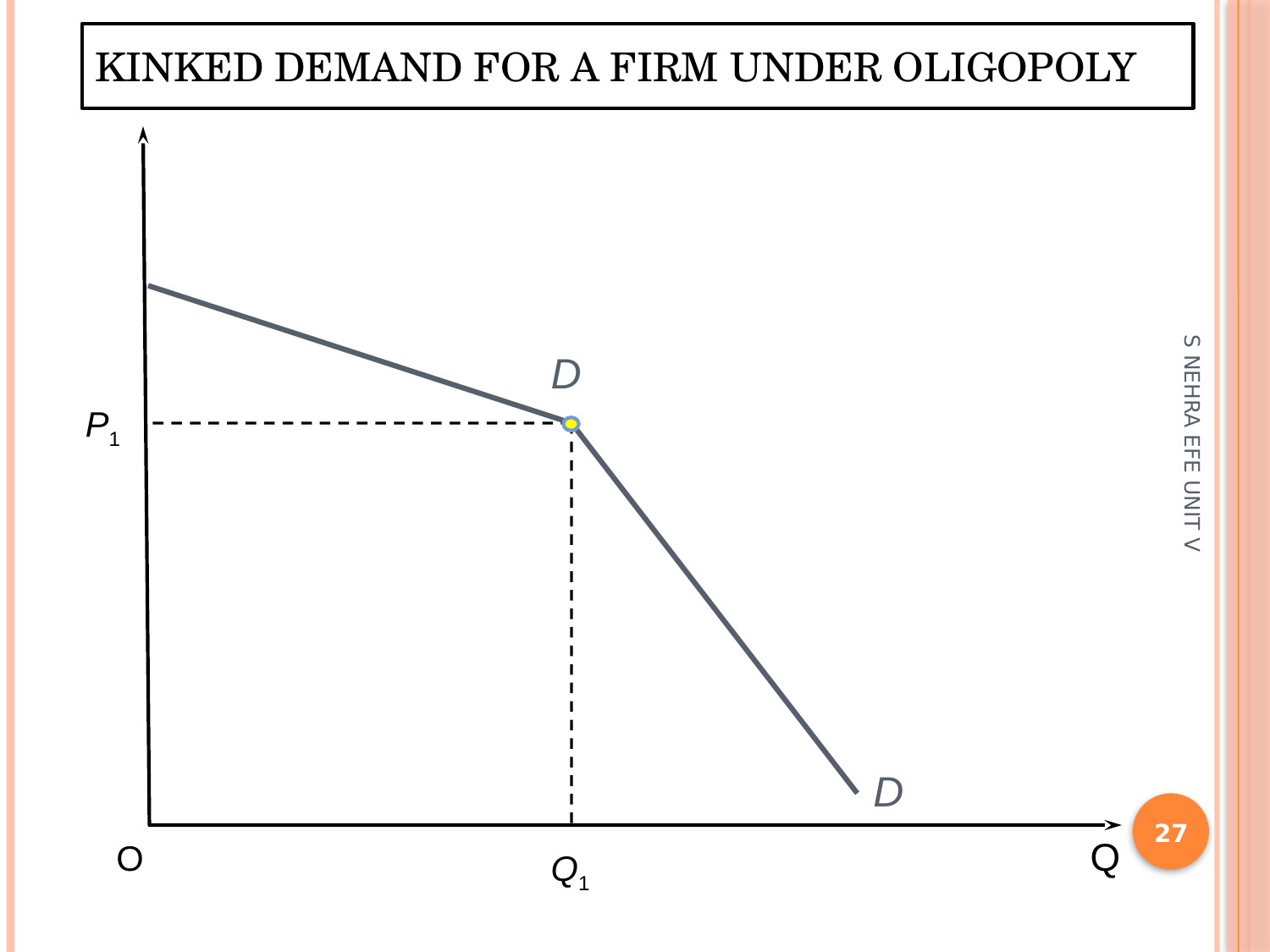

# Kinked demand for a firm under oligopoly

D
P1

S NEHRA EFE UNIT V
D
27

Q
O
Q1